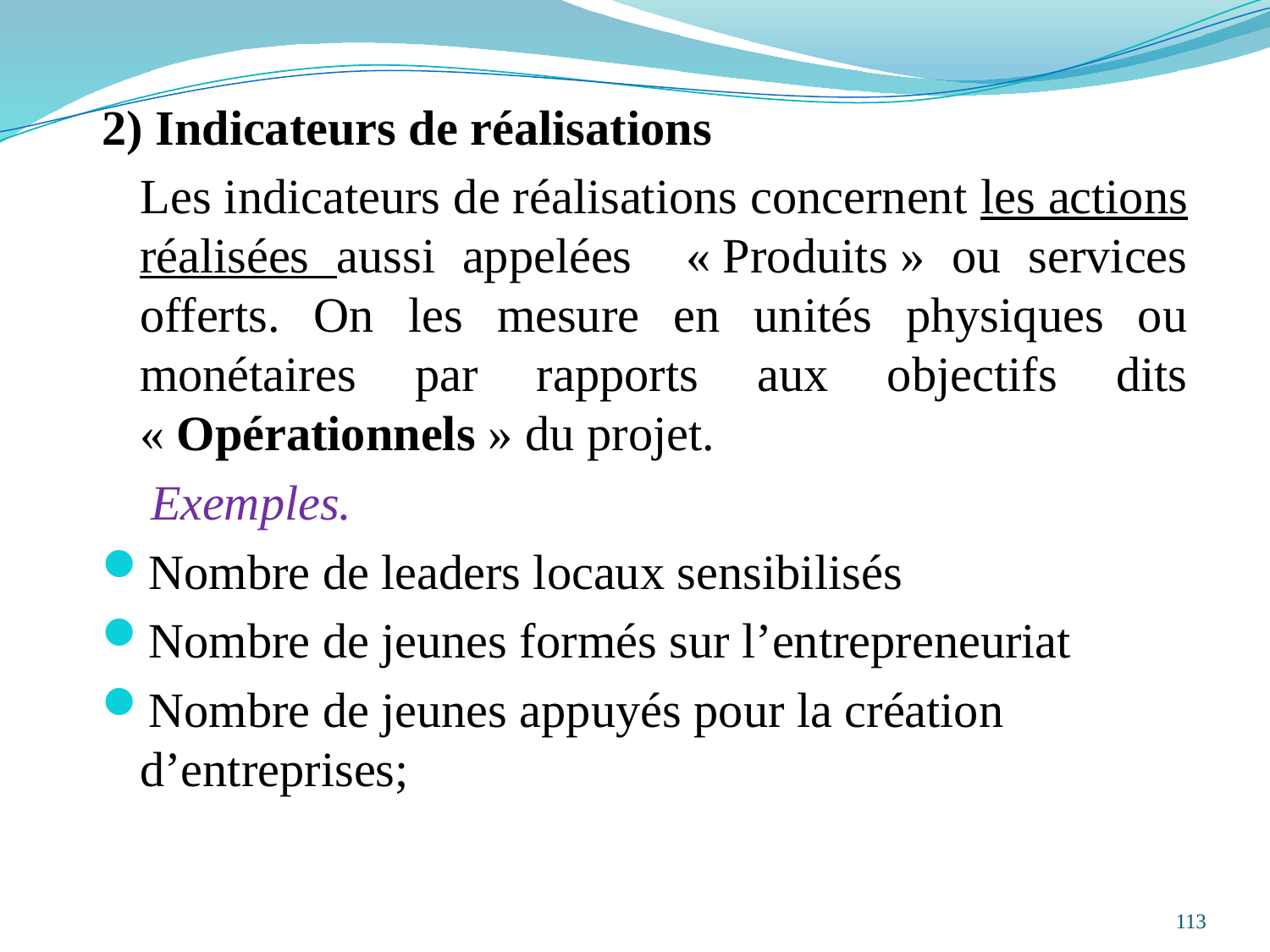

2) Indicateurs de réalisations
   Les indicateurs de réalisations concernent les actions réalisées aussi appelées  « Produits » ou services offerts. On les mesure en unités physiques ou monétaires par rapports aux objectifs dits « Opérationnels » du projet.
    Exemples.
Nombre de leaders locaux sensibilisés
Nombre de jeunes formés sur l’entrepreneuriat
Nombre de jeunes appuyés pour la création d’entreprises;
113